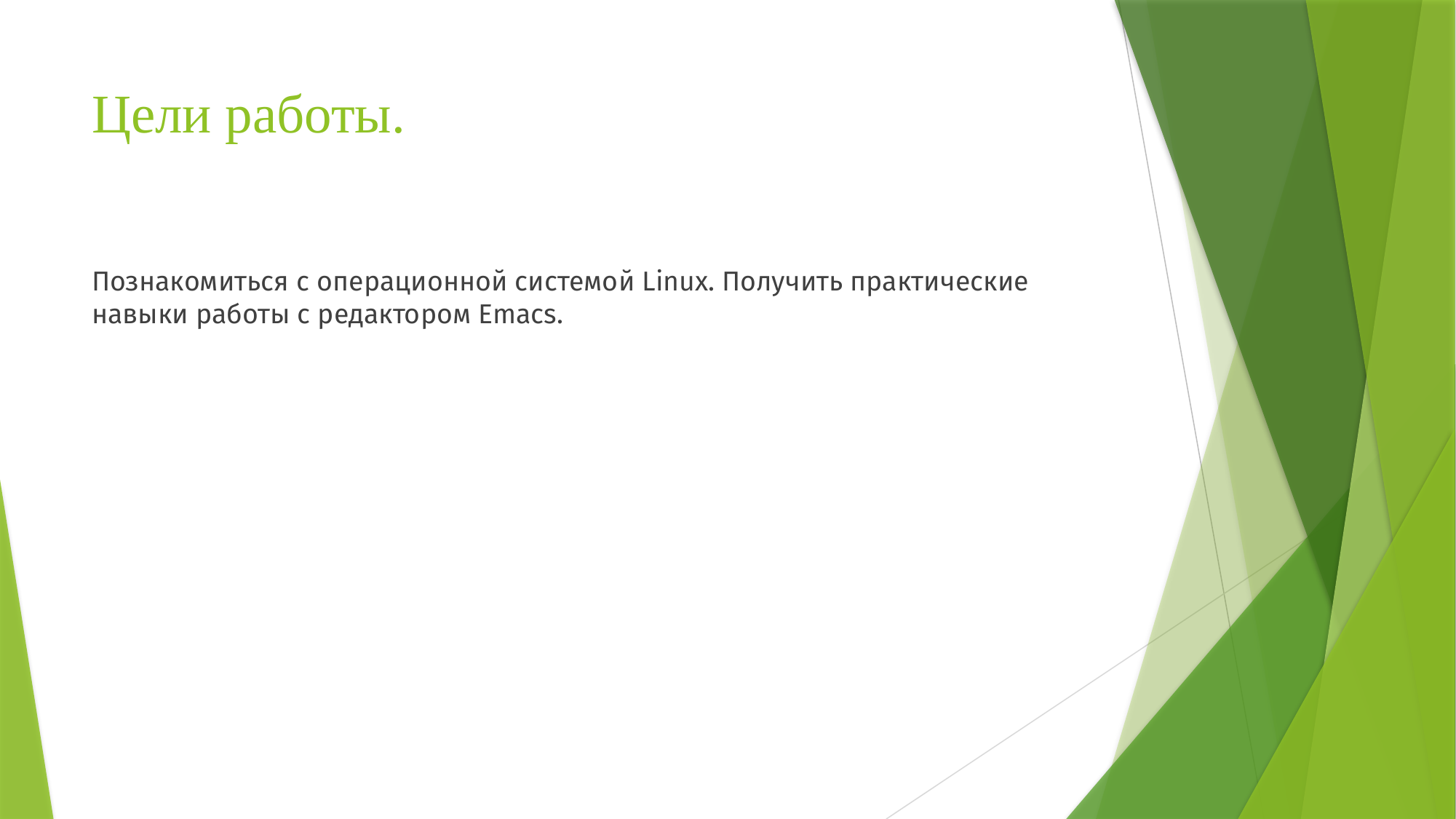

# Цели работы.
Познакомиться с операционной системой Linux. Получить практические навыки работы с редактором Emacs.